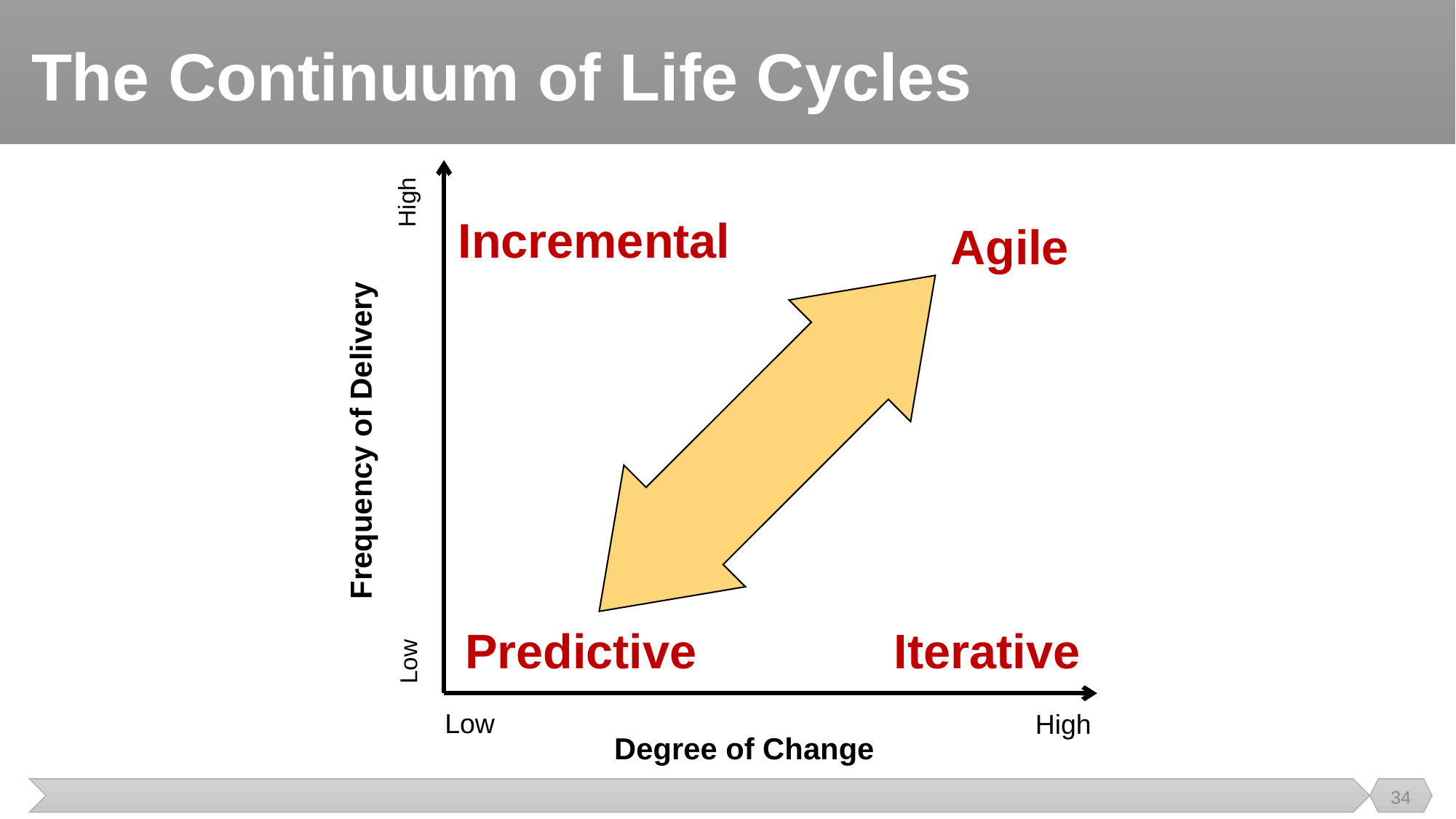

# The Continuum of Life Cycles
High
Incremental

Agile
Frequency of Delivery
Predictive
Iterative
Low
Low
High
Degree of Change
34